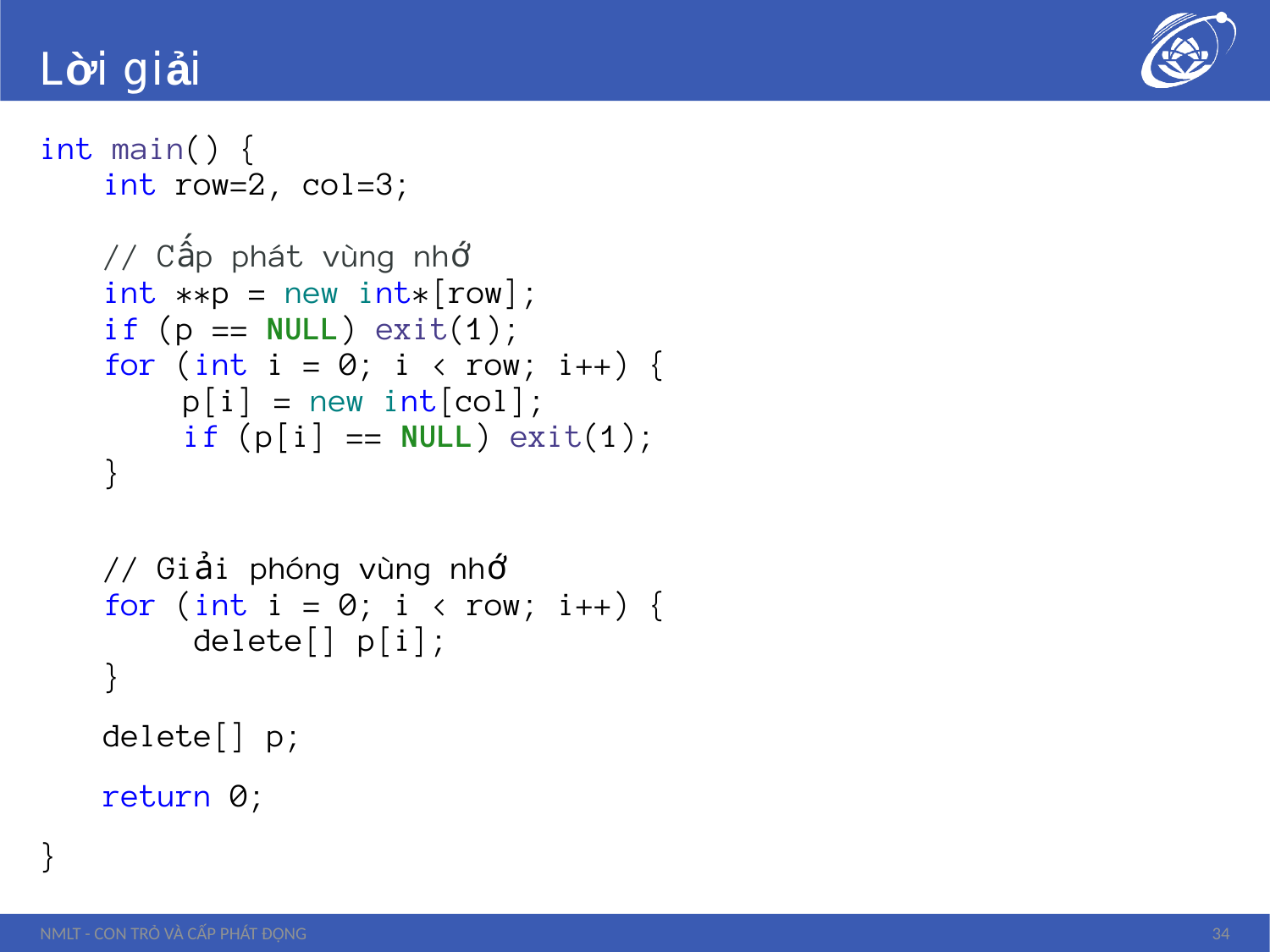

# Lời giải
int main() {
int row=2, col=3;

// Cấp phát vùng nhớ
int **p = new int*[row];
if (p == NULL) exit(1);
for (int i = 0; i < row; i++) {
p[i] = new int[col];
if (p[i] == NULL) exit(1);
}

// Giải phóng vùng nhớ
for (int i = 0; i < row; i++) {
     delete[] p[i];
}
delete[] p;
return 0;
}
NMLT - Con trỏ và cấp phát động
34